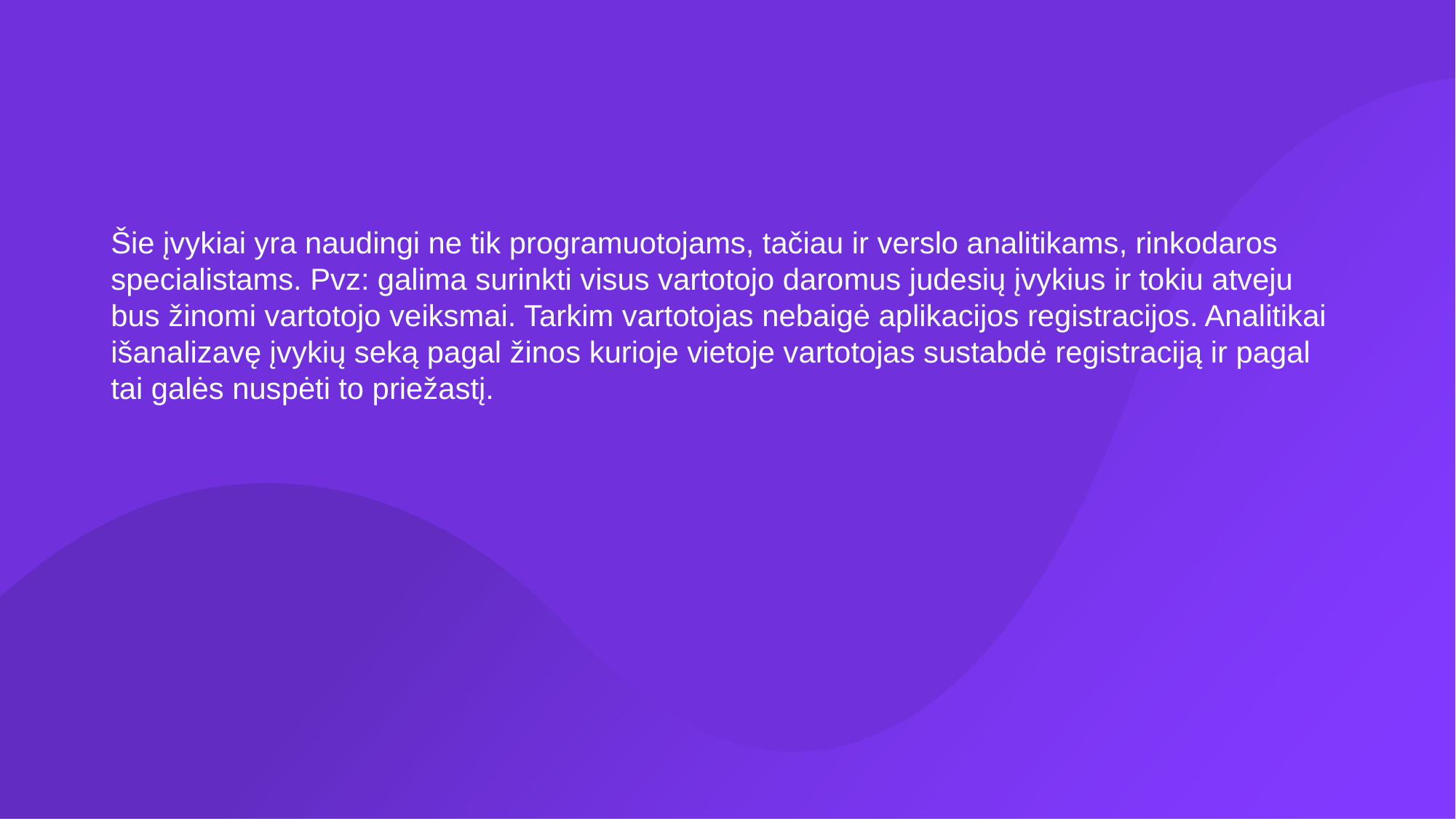

Šie įvykiai yra naudingi ne tik programuotojams, tačiau ir verslo analitikams, rinkodaros specialistams. Pvz: galima surinkti visus vartotojo daromus judesių įvykius ir tokiu atveju bus žinomi vartotojo veiksmai. Tarkim vartotojas nebaigė aplikacijos registracijos. Analitikai išanalizavę įvykių seką pagal žinos kurioje vietoje vartotojas sustabdė registraciją ir pagal tai galės nuspėti to priežastį.